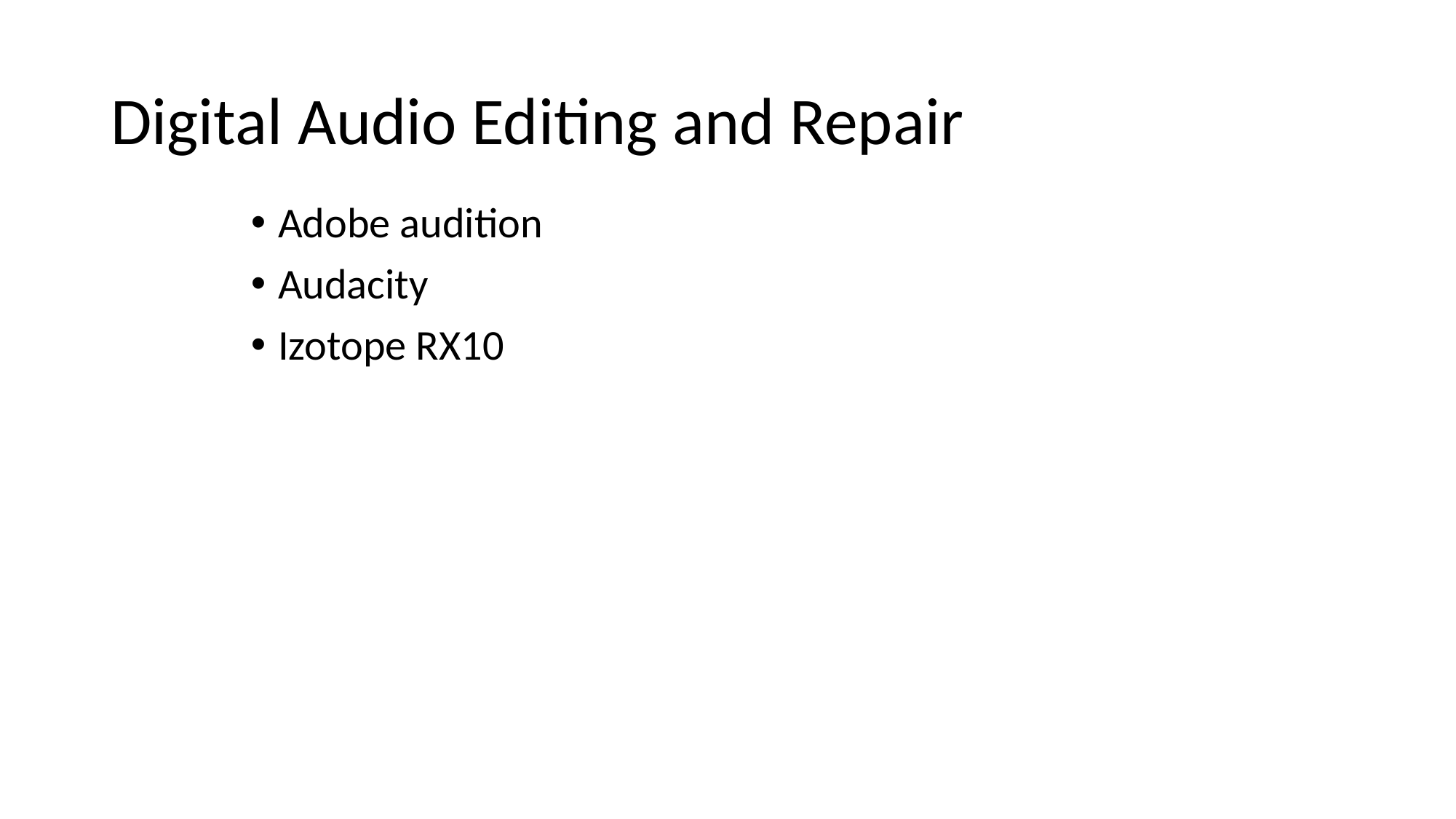

# Digital Audio Editing and Repair
Adobe audition
Audacity
Izotope RX10